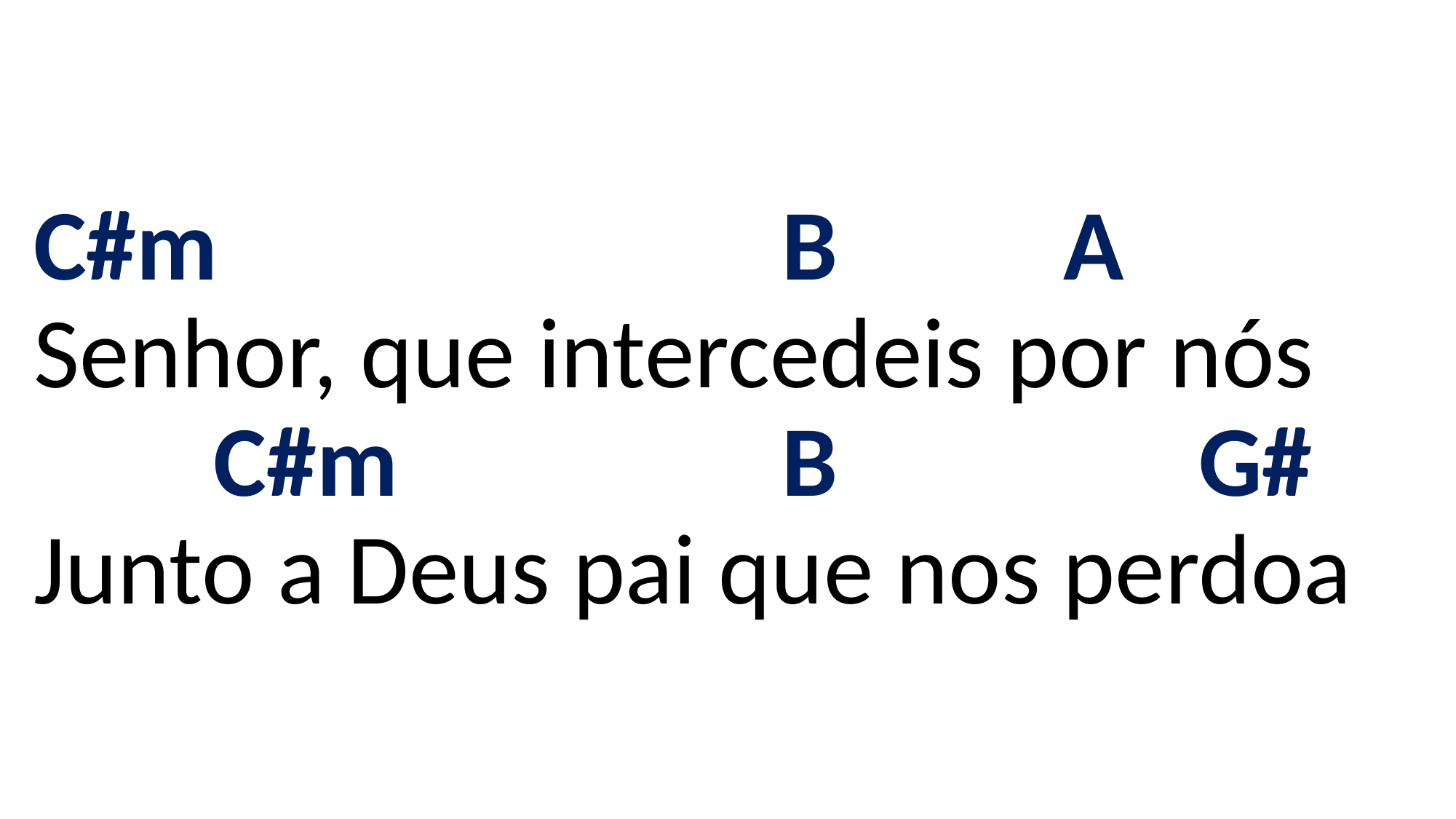

# C#m                         B          A Senhor, que intercedeis por nós C#m                 B                G# Junto a Deus pai que nos perdoa